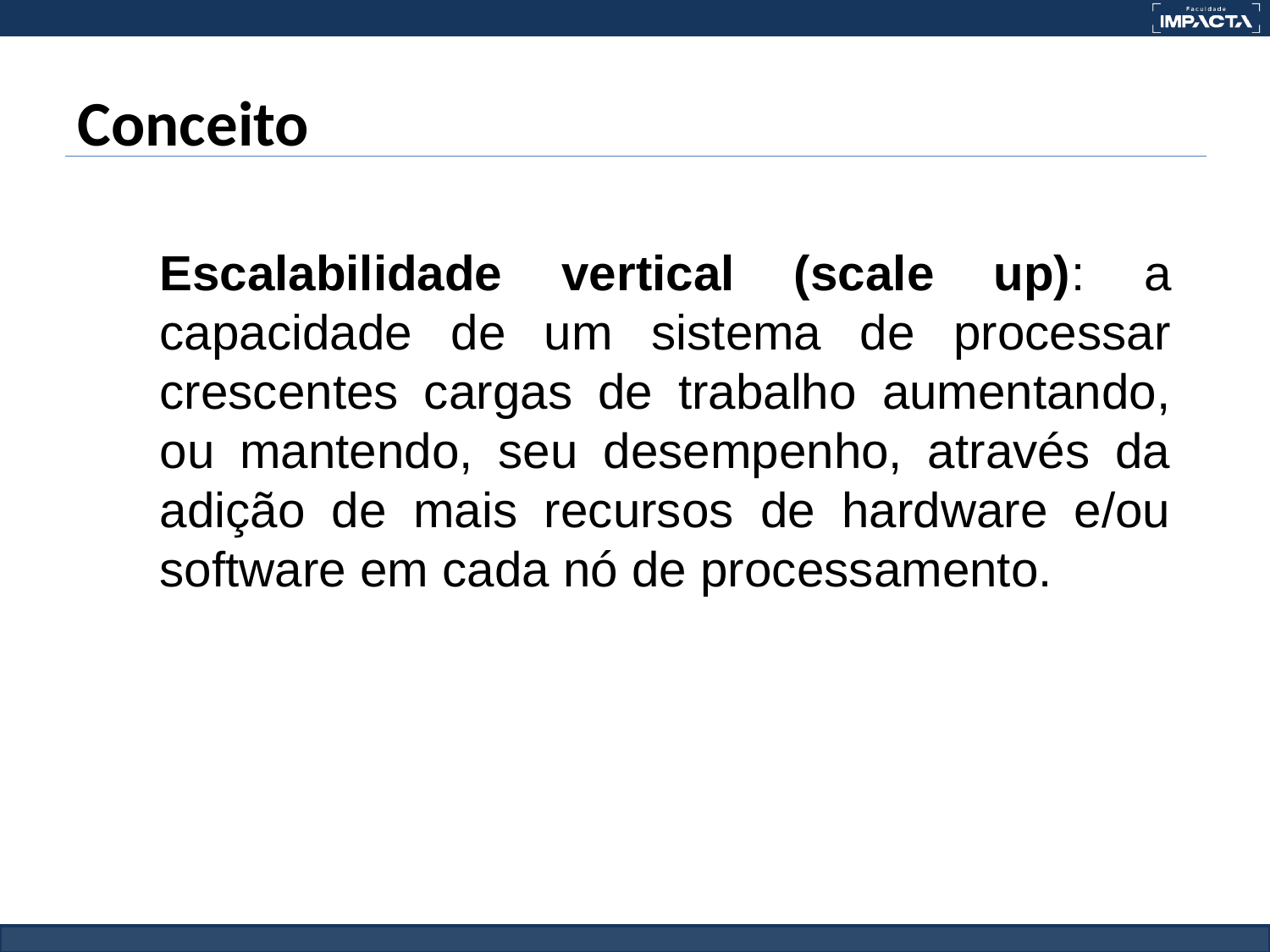

# Conceito
Escalabilidade vertical (scale up): a capacidade de um sistema de processar crescentes cargas de trabalho aumentando, ou mantendo, seu desempenho, através da adição de mais recursos de hardware e/ou software em cada nó de processamento.